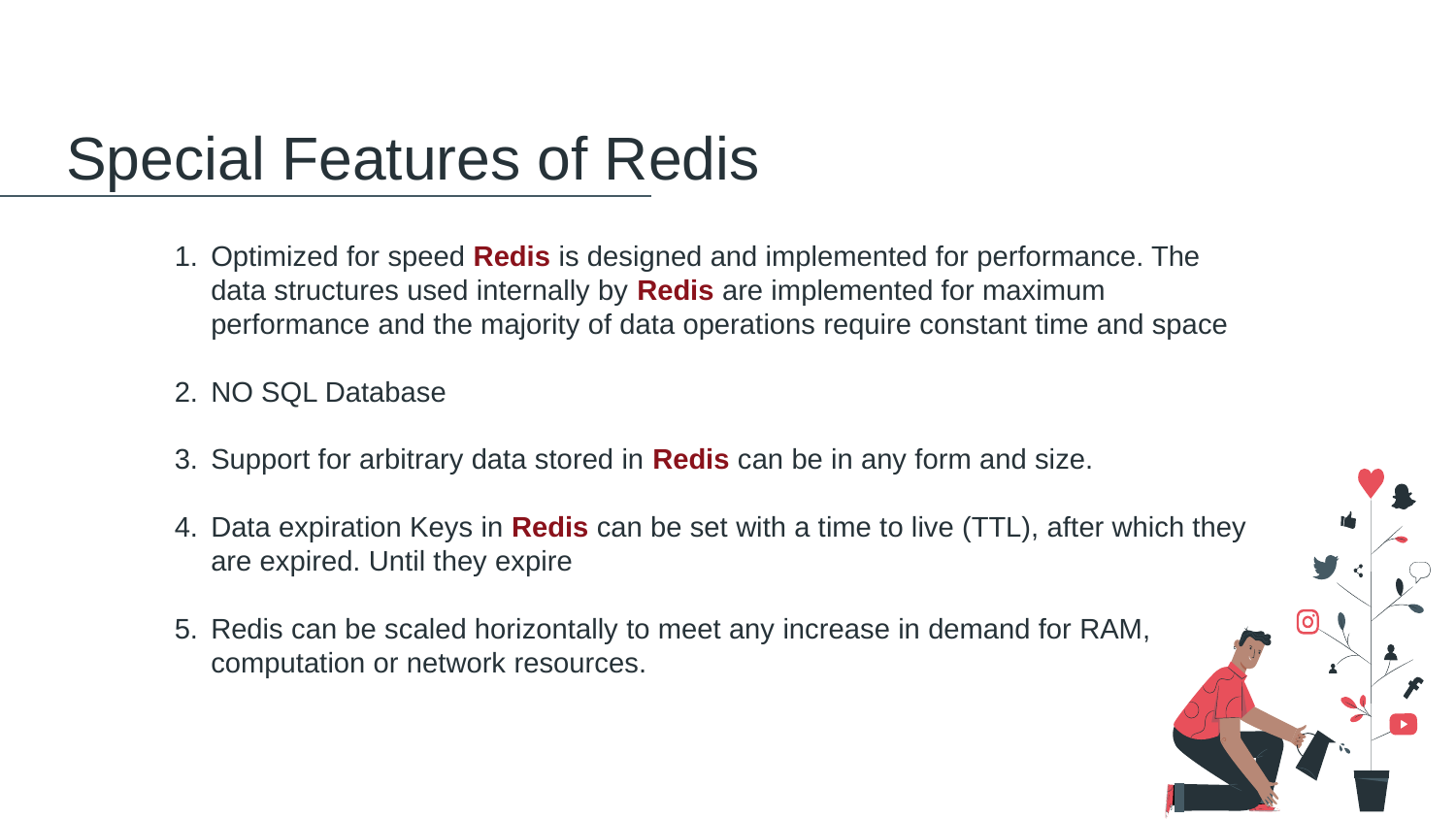

# Special Features of Redis
Optimized for speed Redis is designed and implemented for performance. The data structures used internally by Redis are implemented for maximum performance and the majority of data operations require constant time and space

NO SQL Database

Support for arbitrary data stored in Redis can be in any form and size.

Data expiration Keys in Redis can be set with a time to live (TTL), after which they are expired. Until they expire

Redis can be scaled horizontally to meet any increase in demand for RAM, computation or network resources.